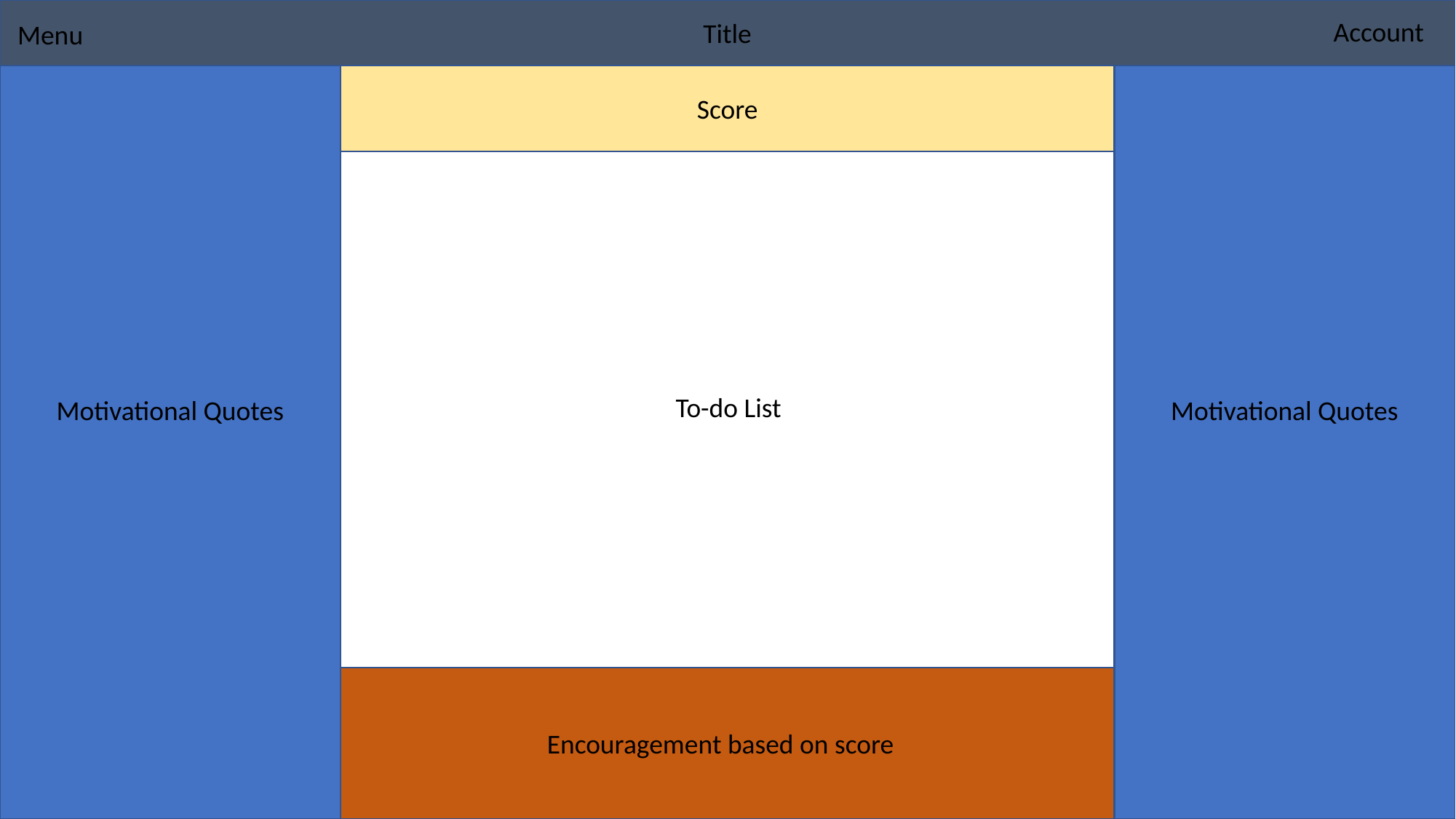

Account
Title
Menu

Score
To-do List
Motivational Quotes
Motivational Quotes

Encouragement based on score